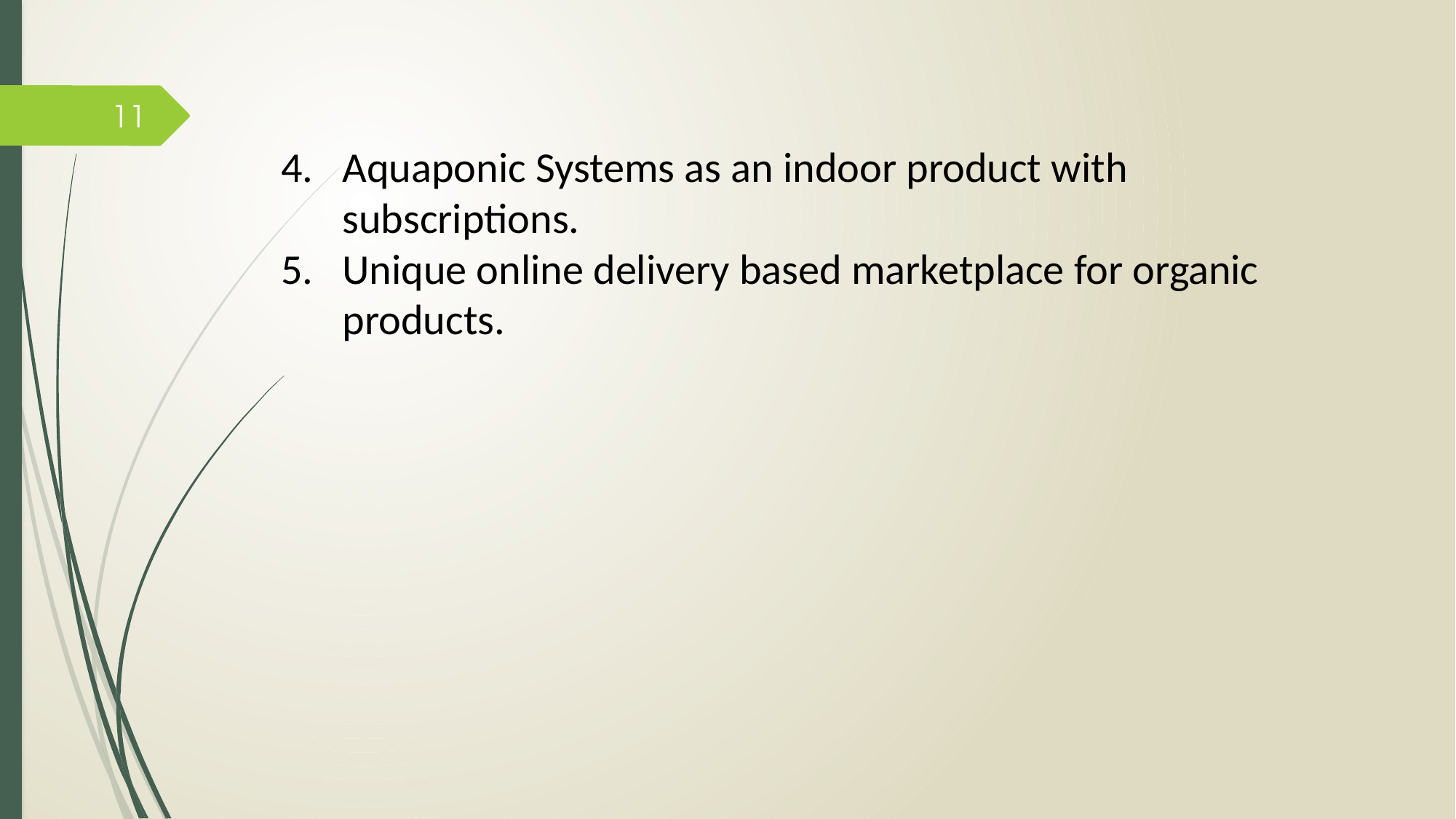

11
Aquaponic Systems as an indoor product with subscriptions.
Unique online delivery based marketplace for organic products.